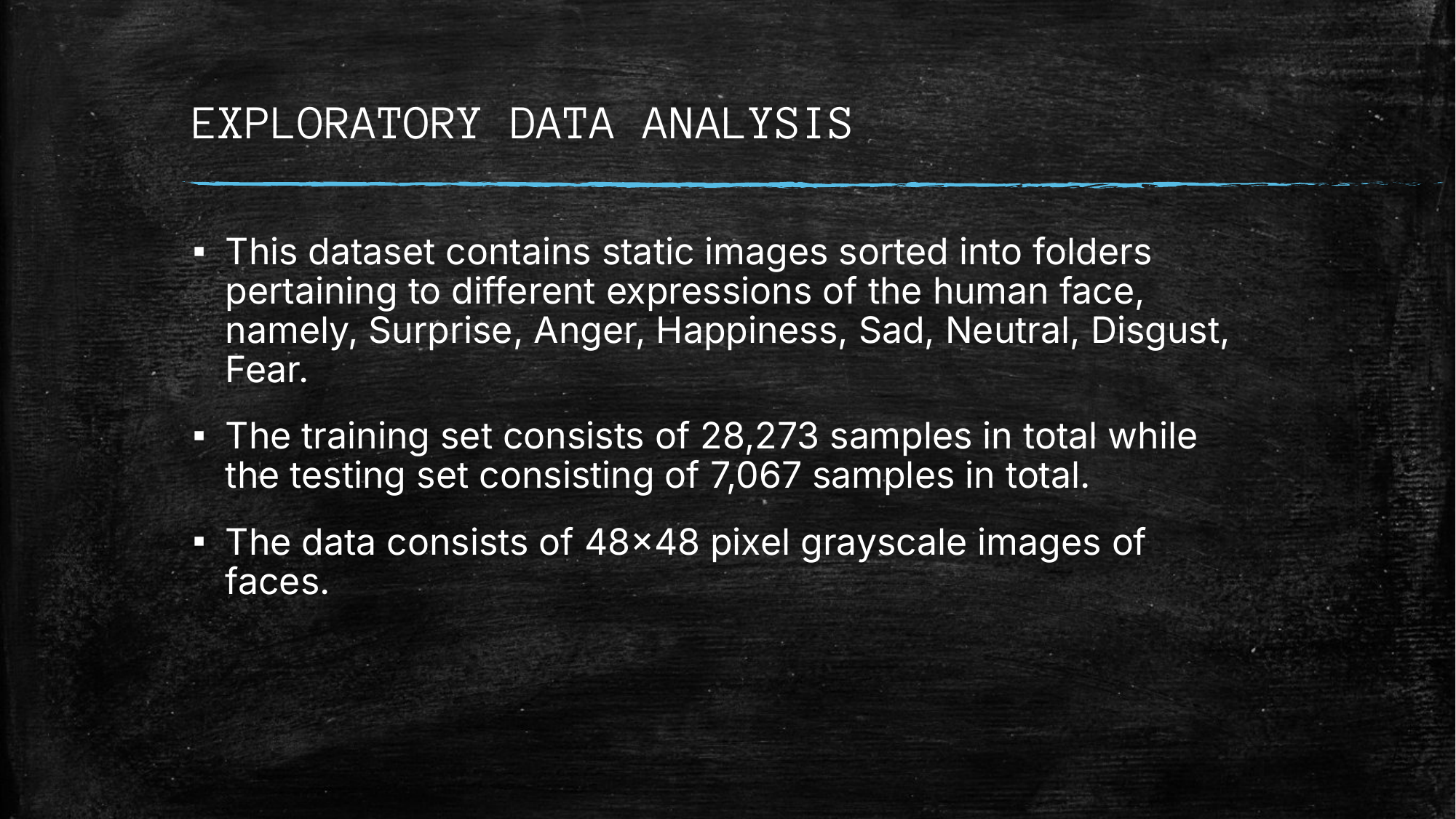

# EXPLORATORY DATA ANALYSIS
This dataset contains static images sorted into folders pertaining to different expressions of the human face, namely, Surprise, Anger, Happiness, Sad, Neutral, Disgust, Fear.
The training set consists of 28,273 samples in total while the testing set consisting of 7,067 samples in total.
The data consists of 48x48 pixel grayscale images of faces.